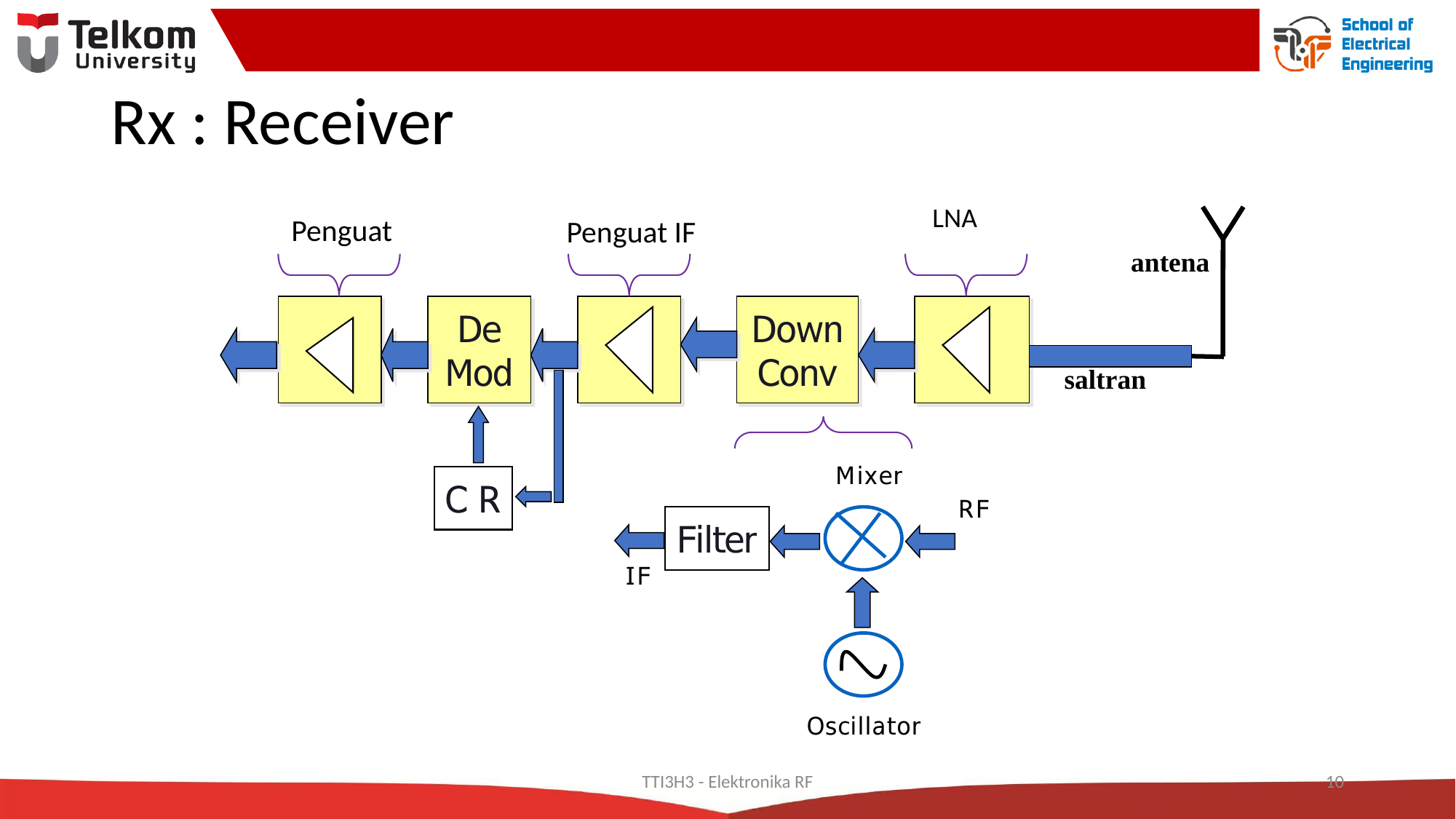

# Rx : Receiver
LNA
Penguat

Penguat IF

antena

De
Mod

Down
Conv

saltran

Mixer
C R

RF
Filter

IF

Oscillator
TTI3H3 - Elektronika RF
10